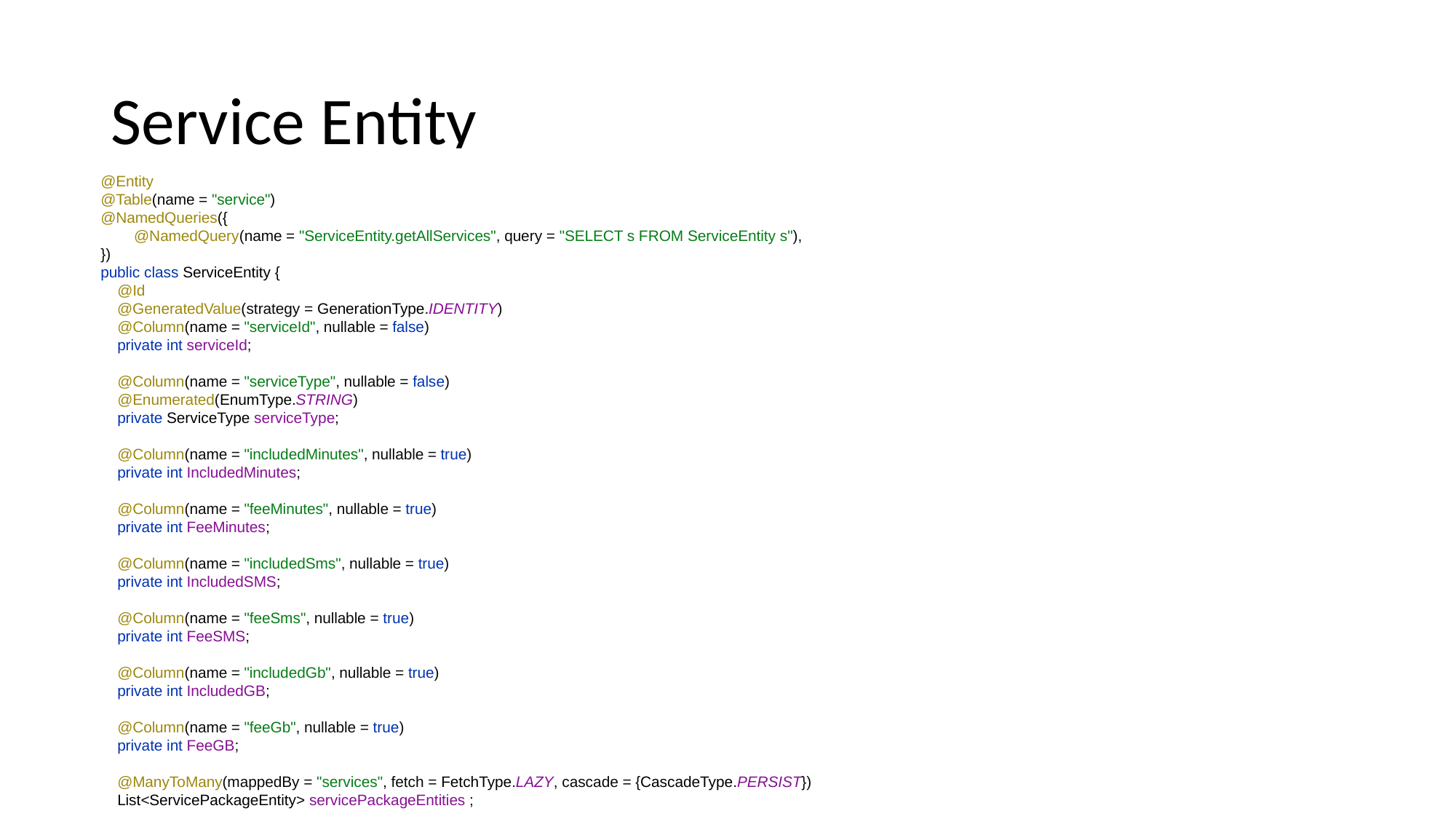

# Service Entity
@Entity
@Table(name = "service")
@NamedQueries({
        @NamedQuery(name = "ServiceEntity.getAllServices", query = "SELECT s FROM ServiceEntity s"),
})
public class ServiceEntity {
    @Id
    @GeneratedValue(strategy = GenerationType.IDENTITY)
    @Column(name = "serviceId", nullable = false)
    private int serviceId;
    @Column(name = "serviceType", nullable = false)
    @Enumerated(EnumType.STRING)
    private ServiceType serviceType;
    @Column(name = "includedMinutes", nullable = true)
    private int IncludedMinutes;
    @Column(name = "feeMinutes", nullable = true)
    private int FeeMinutes;
    @Column(name = "includedSms", nullable = true)
    private int IncludedSMS;
    @Column(name = "feeSms", nullable = true)
    private int FeeSMS;
    @Column(name = "includedGb", nullable = true)
    private int IncludedGB;
    @Column(name = "feeGb", nullable = true)
    private int FeeGB;
    @ManyToMany(mappedBy = "services", fetch = FetchType.LAZY, cascade = {CascadeType.PERSIST})
    List<ServicePackageEntity> servicePackageEntities ;